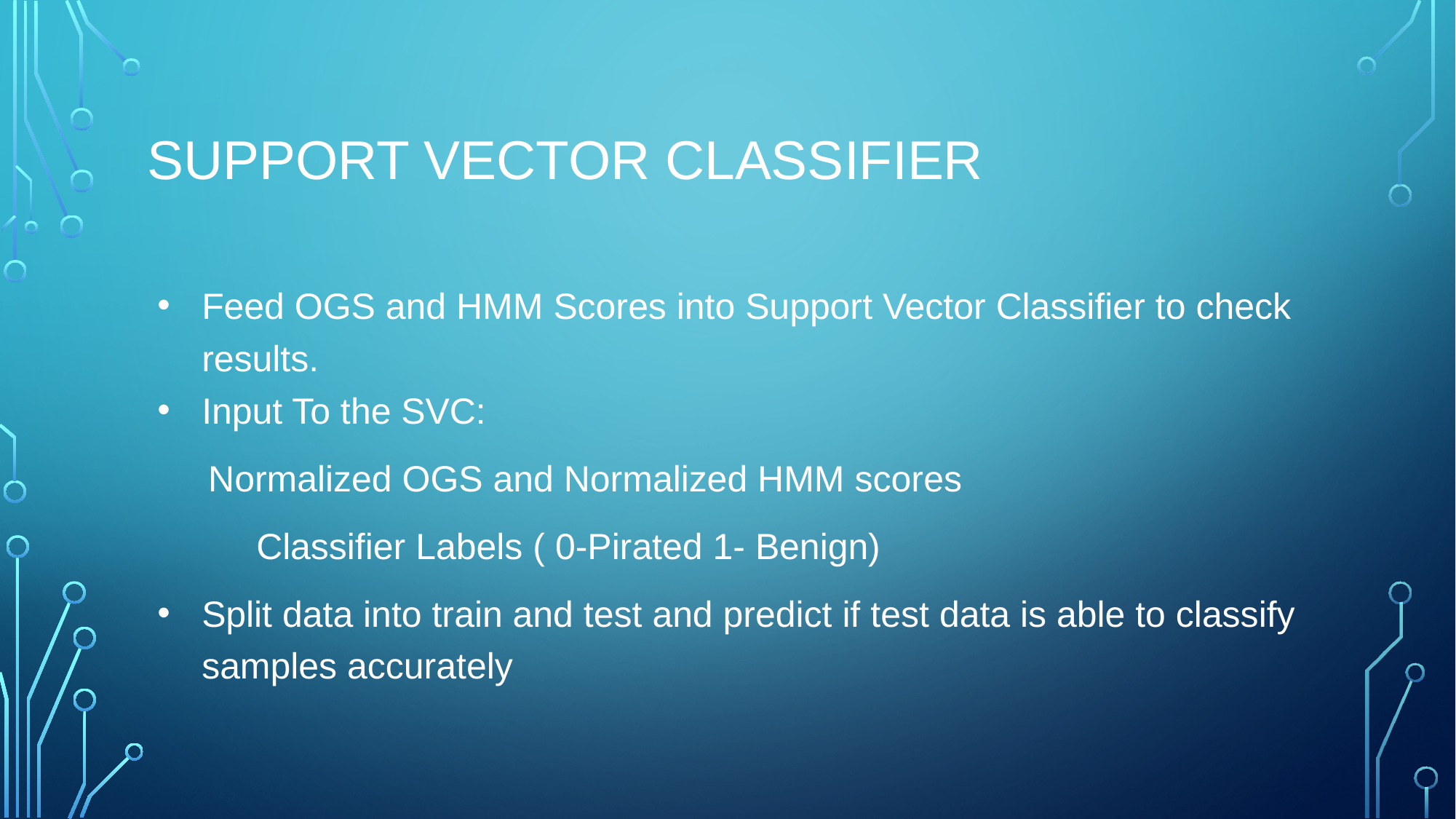

# SUPPORT VECTOR CLASSIFIER
Feed OGS and HMM Scores into Support Vector Classifier to check results.
Input To the SVC:
      Normalized OGS and Normalized HMM scores
	Classifier Labels ( 0-Pirated 1- Benign)
Split data into train and test and predict if test data is able to classify samples accurately